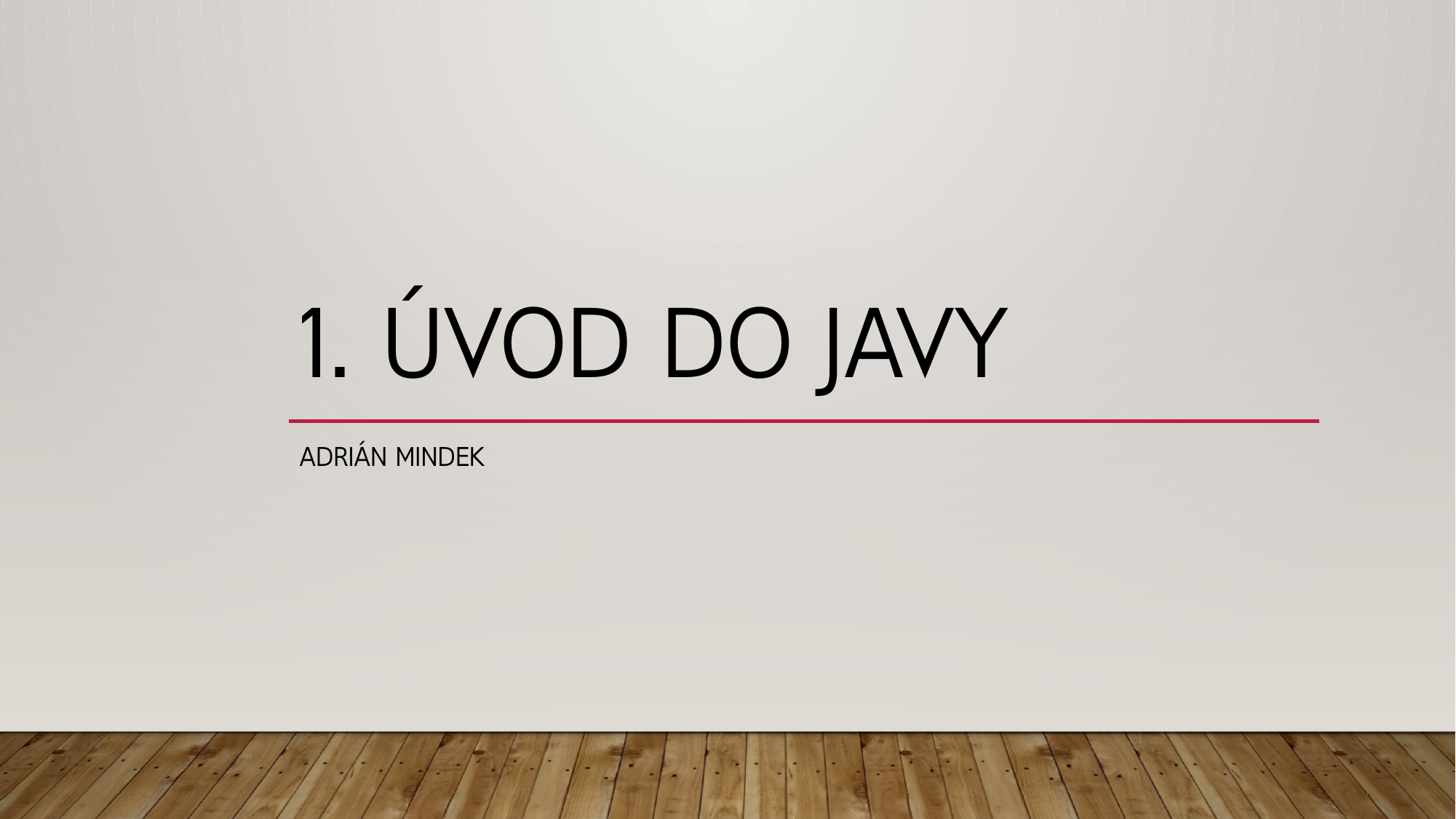

# 1. Úvod do Javy
Adrián MIndek